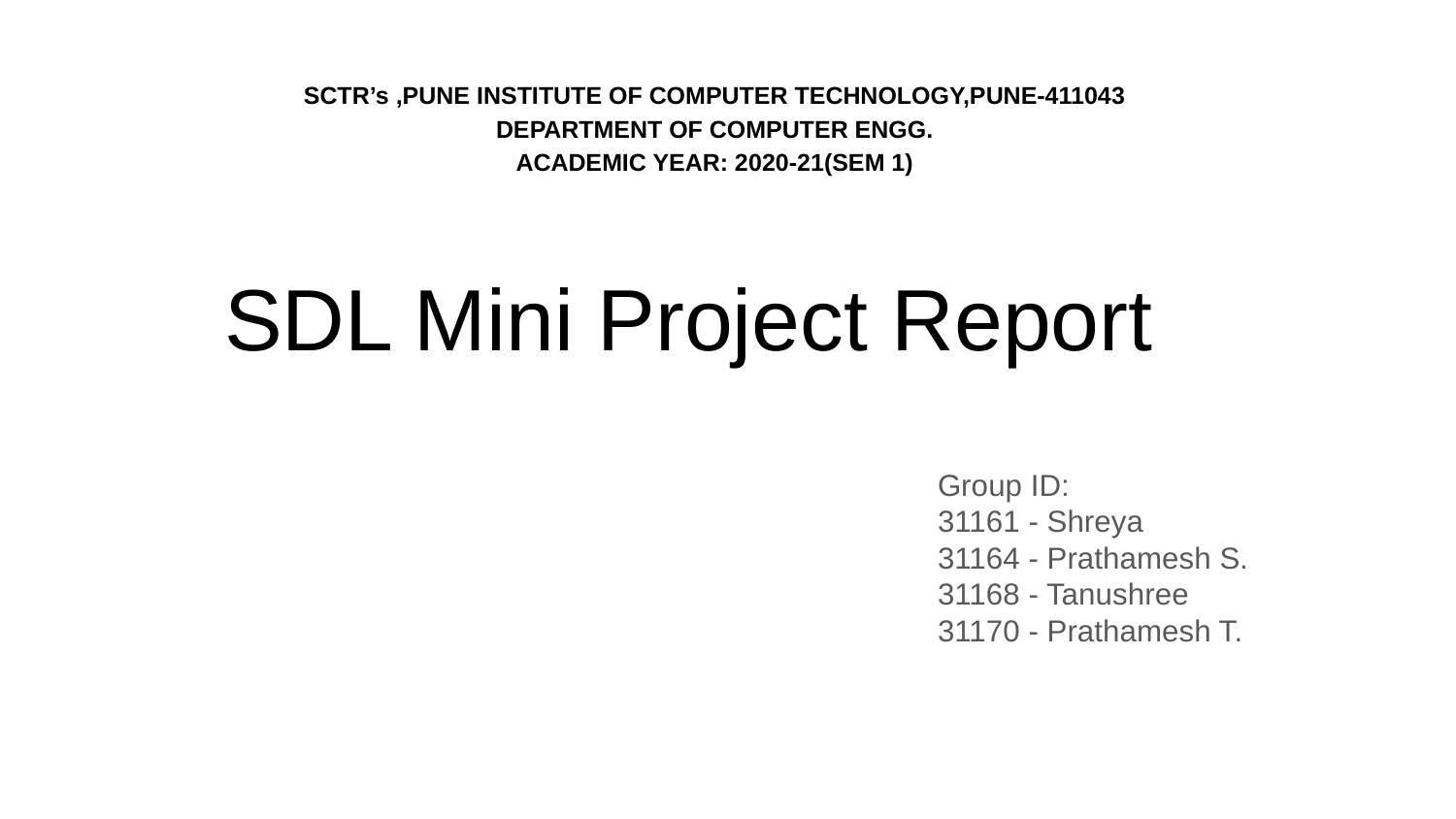

SCTR’s ,PUNE INSTITUTE OF COMPUTER TECHNOLOGY,PUNE-411043
DEPARTMENT OF COMPUTER ENGG.
ACADEMIC YEAR: 2020-21(SEM 1)

# SDL Mini Project Report
Group ID:
31161 - Shreya
31164 - Prathamesh S.
31168 - Tanushree
31170 - Prathamesh T.